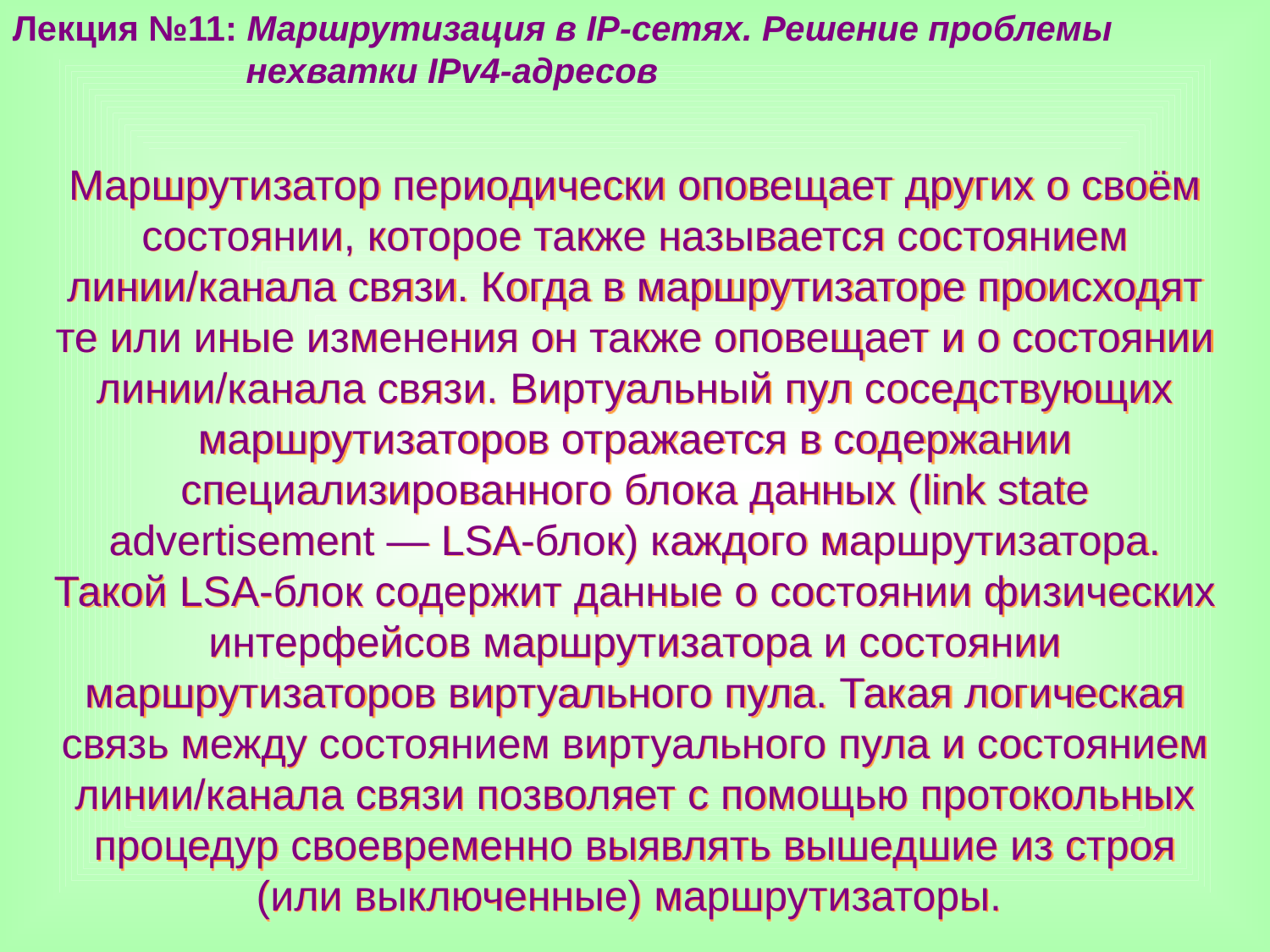

Лекция №11: Маршрутизация в IP-сетях. Решение проблемы
                        нехватки IPv4-адресов
Маршрутизатор периодически оповещает других о своём состоянии, которое также называется состоянием линии/канала связи. Когда в маршрутизаторе происходят те или иные изменения он также оповещает и о состоянии линии/канала связи. Виртуальный пул соседствующих маршрутизаторов отражается в содержании специализированного блока данных (link state advertisement — LSA-блок) каждого маршрутизатора. Такой LSA-блок содержит данные о состоянии физических интерфейсов маршрутизатора и состоянии маршрутизаторов виртуального пула. Такая логическая связь между состоянием виртуального пула и состоянием линии/канала связи позволяет с помощью протокольных процедур своевременно выявлять вышедшие из строя (или выключенные) маршрутизаторы.